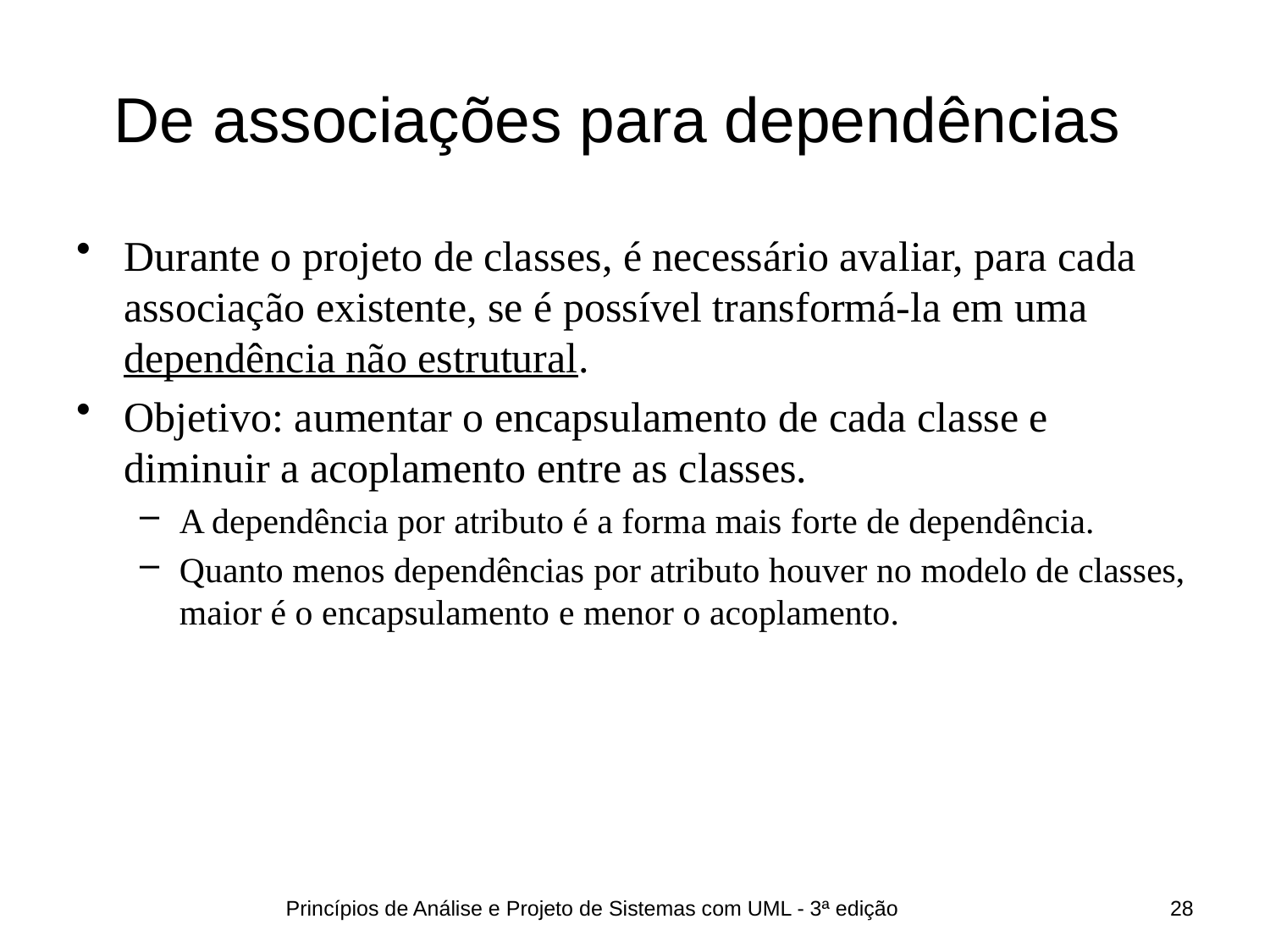

# De associações para dependências
Durante o projeto de classes, é necessário avaliar, para cada associação existente, se é possível transformá-la em uma dependência não estrutural.
Objetivo: aumentar o encapsulamento de cada classe e diminuir a acoplamento entre as classes.
A dependência por atributo é a forma mais forte de dependência.
Quanto menos dependências por atributo houver no modelo de classes, maior é o encapsulamento e menor o acoplamento.
Princípios de Análise e Projeto de Sistemas com UML - 3ª edição
28